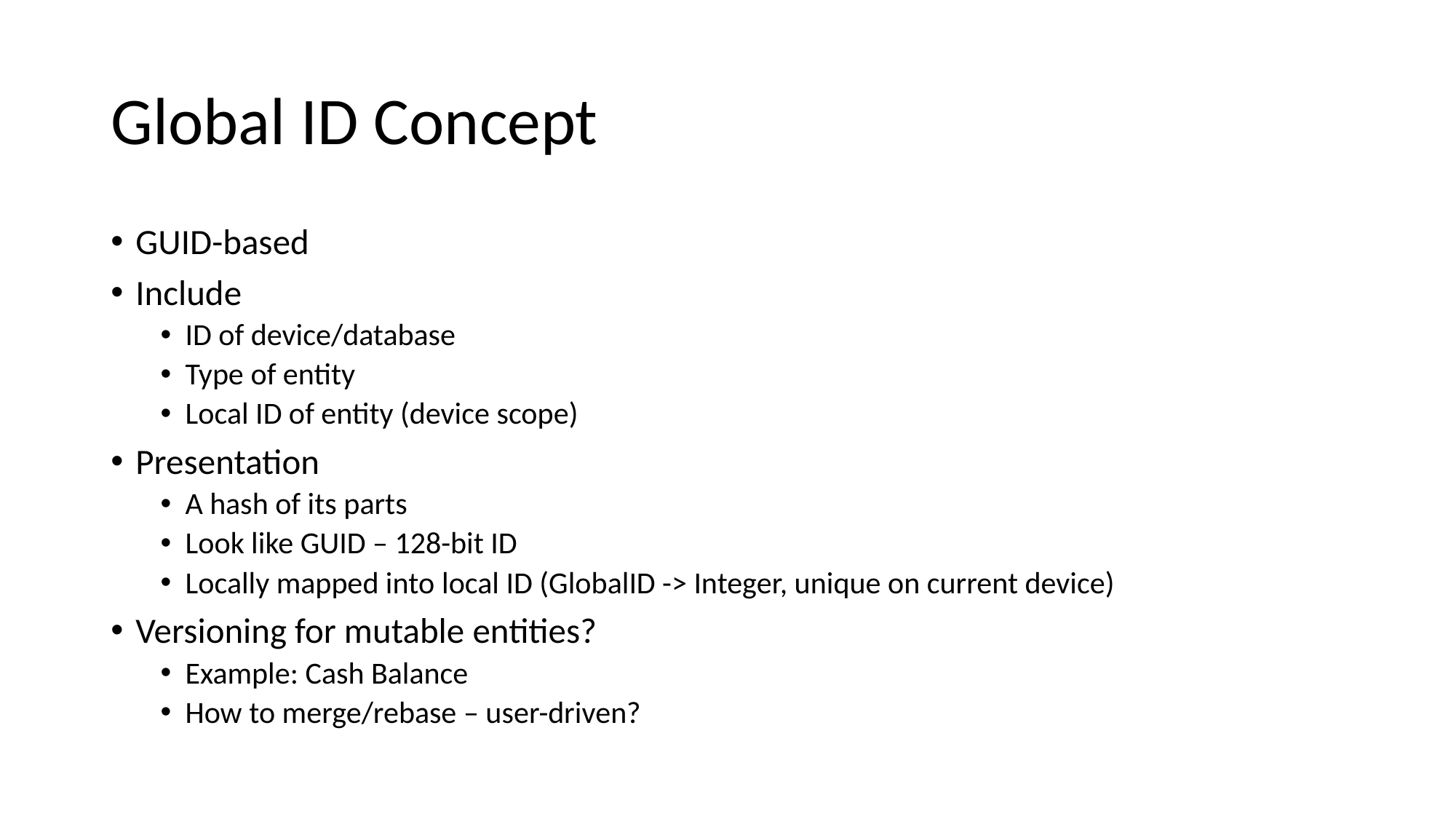

# Global ID Concept
GUID-based
Include
ID of device/database
Type of entity
Local ID of entity (device scope)
Presentation
A hash of its parts
Look like GUID – 128-bit ID
Locally mapped into local ID (GlobalID -> Integer, unique on current device)
Versioning for mutable entities?
Example: Cash Balance
How to merge/rebase – user-driven?